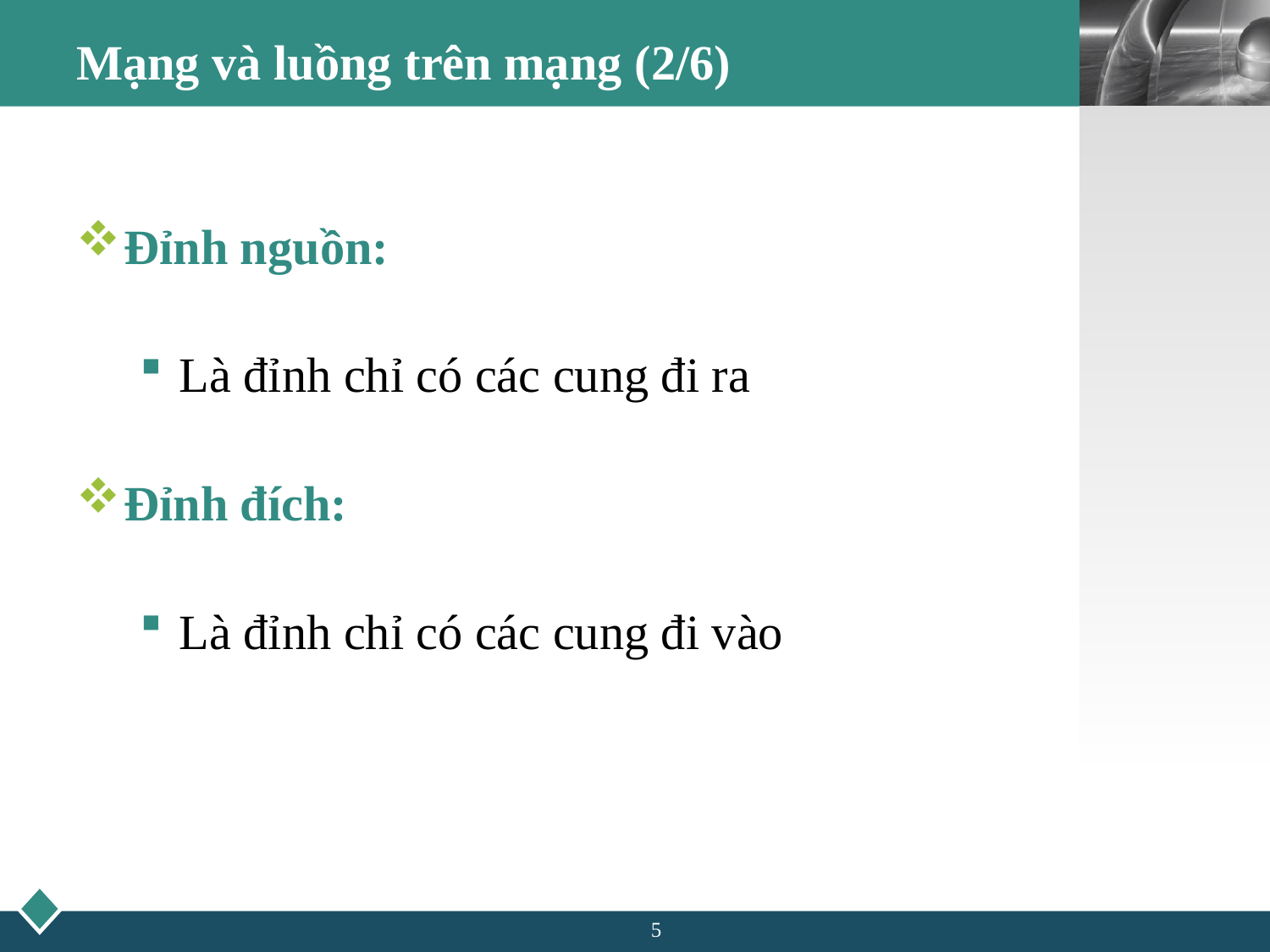

# Mạng và luồng trên mạng (2/6)
Đỉnh nguồn:
Là đỉnh chỉ có các cung đi ra
Đỉnh đích:
Là đỉnh chỉ có các cung đi vào
5